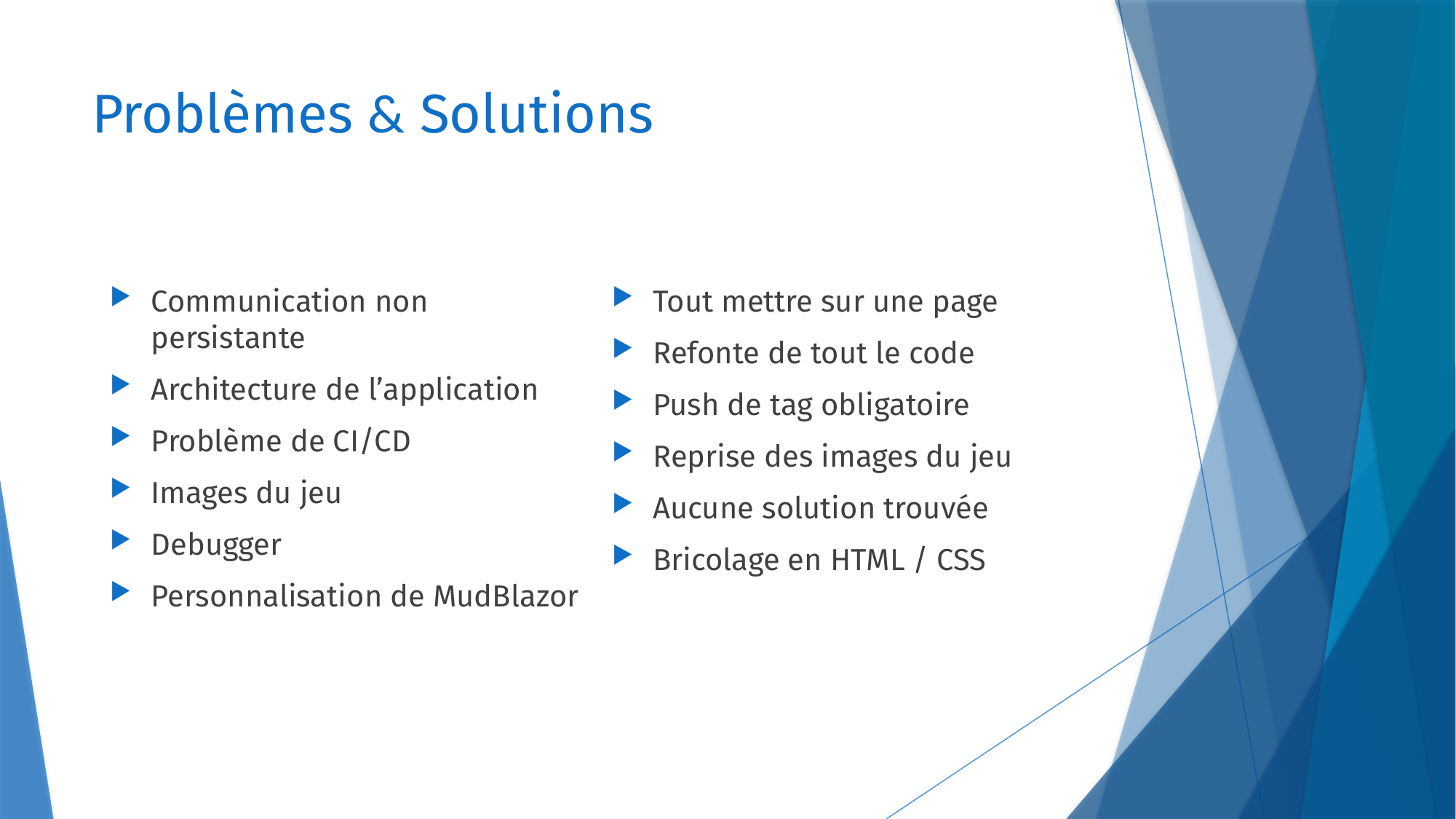

# Problèmes & Solutions
Tout mettre sur une page
Refonte de tout le code
Push de tag obligatoire
Reprise des images du jeu
Aucune solution trouvée
Bricolage en HTML / CSS
Communication non persistante
Architecture de l’application
Problème de CI/CD
Images du jeu
Debugger
Personnalisation de MudBlazor